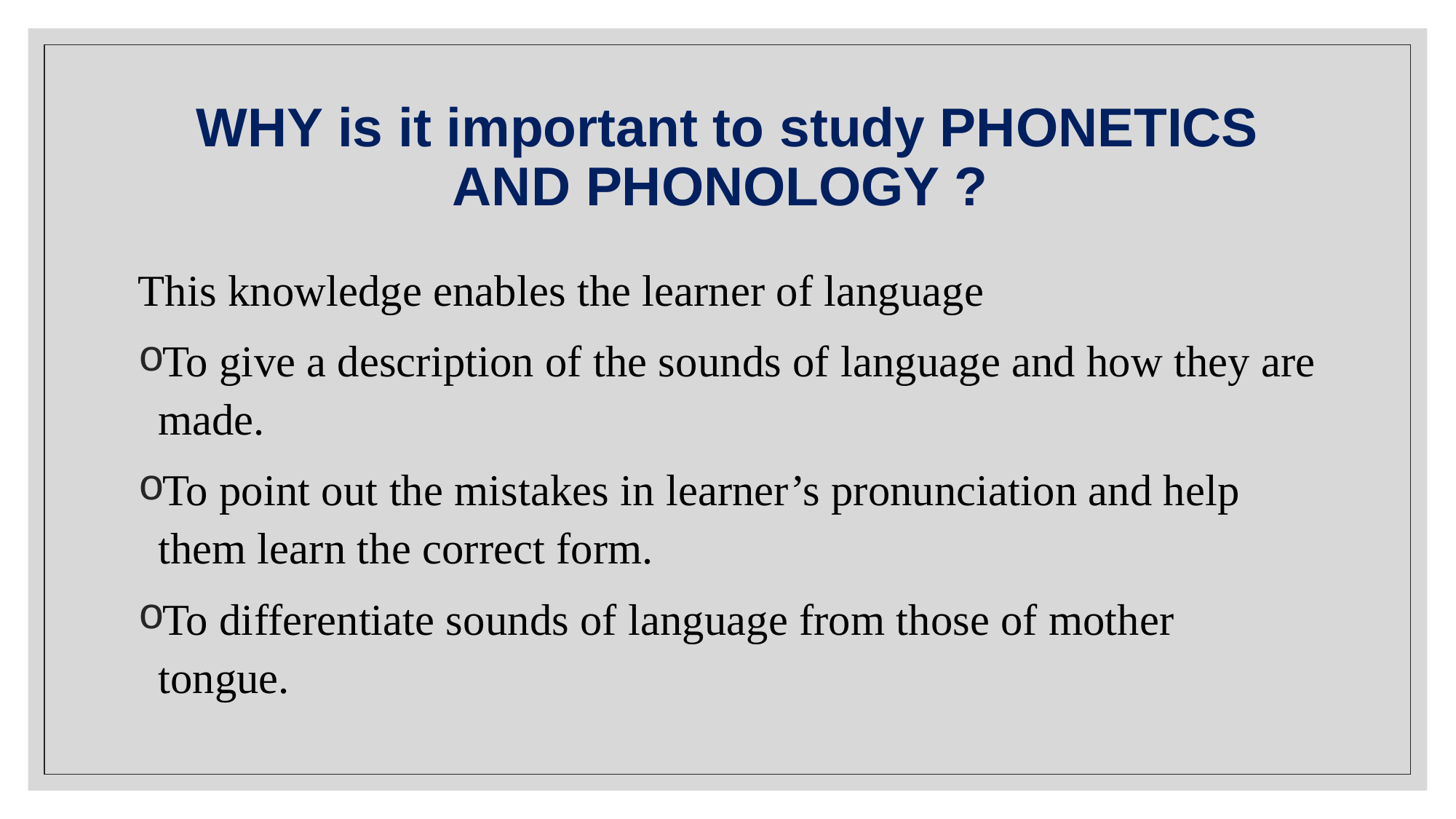

# WHY is it important to study PHONETICS AND PHONOLOGY ?
This knowledge enables the learner of language
To give a description of the sounds of language and how they are made.
To point out the mistakes in learner’s pronunciation and help them learn the correct form.
To differentiate sounds of language from those of mother tongue.